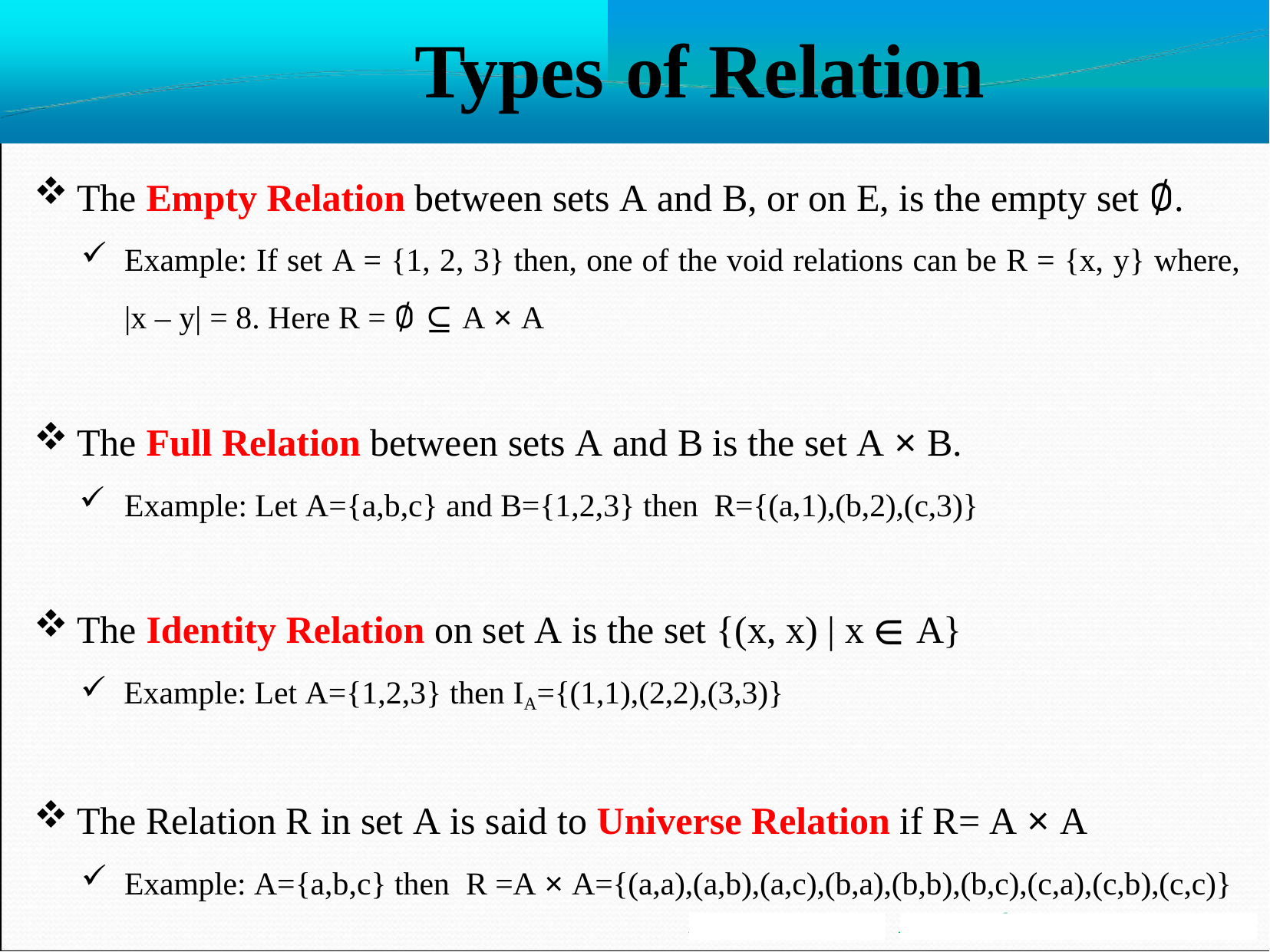

# Types	of	Relation
The Empty Relation between sets A and B, or on E, is the empty set ∅.
Example: If set A = {1, 2, 3} then, one of the void relations can be R = {x, y} where,
|x – y| = 8. Here R = ∅ ⊆ A × A

The Full Relation between sets A and B is the set A × B.
Example: Let A={a,b,c} and B={1,2,3} then R={(a,1),(b,2),(c,3)}

The Identity Relation on set A is the set {(x, x) | x ∈ A}
Example: Let A={1,2,3} then IA={(1,1),(2,2),(3,3)}

The Relation R in set A is said to Universe Relation if R= A × A
Example: A={a,b,c} then  R =A × A={(a,a),(a,b),(a,c),(b,a),(b,b),(b,c),(c,a),(c,b),(c,c)}
Mr. S. B. Shinde
Asst Professor, MESCOE Pune